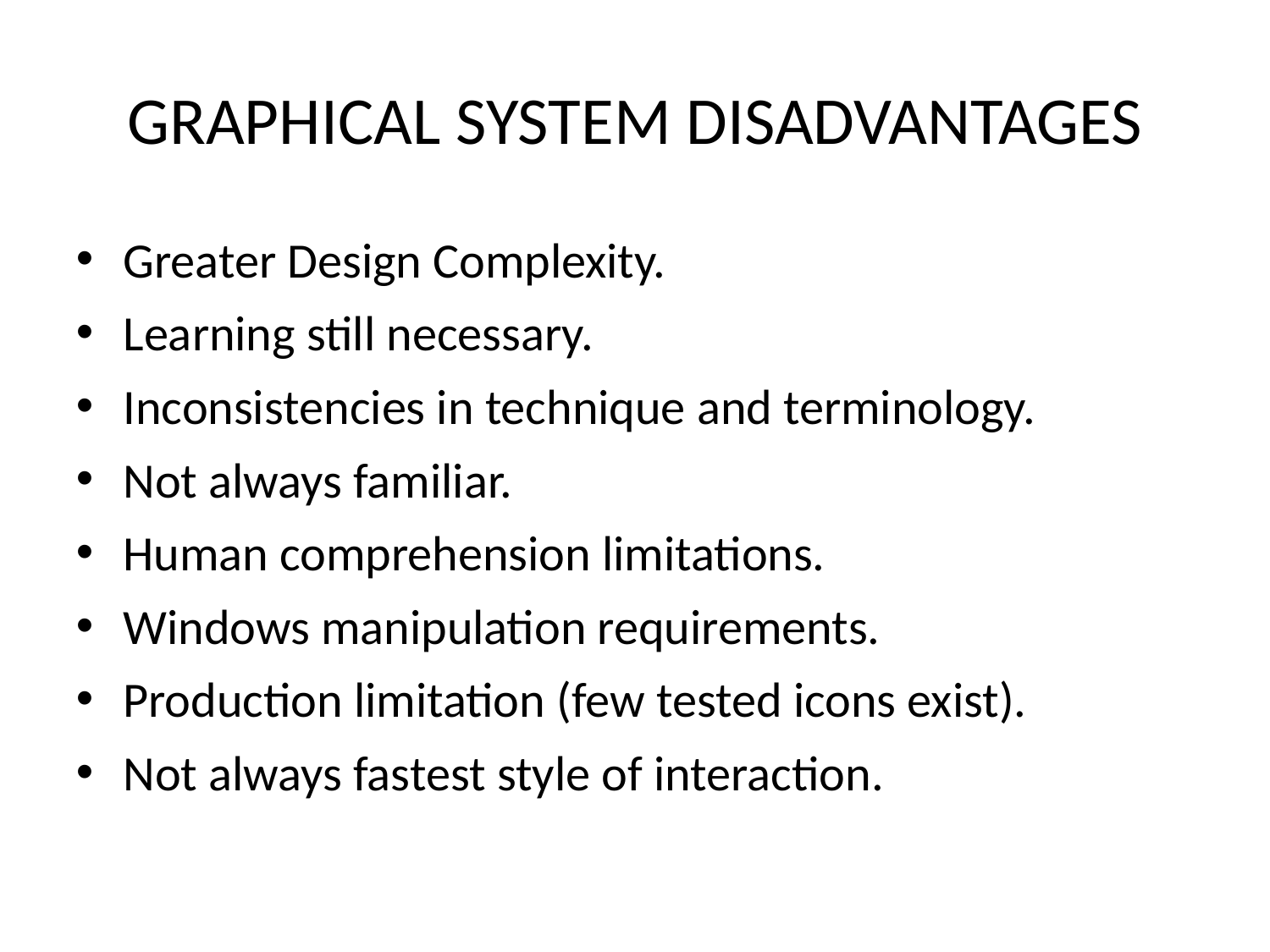

GRAPHICAL SYSTEM DISADVANTAGES
Greater Design Complexity.
Learning still necessary.
Inconsistencies in technique and terminology.
Not always familiar.
Human comprehension limitations.
Windows manipulation requirements.
Production limitation (few tested icons exist).
Not always fastest style of interaction.